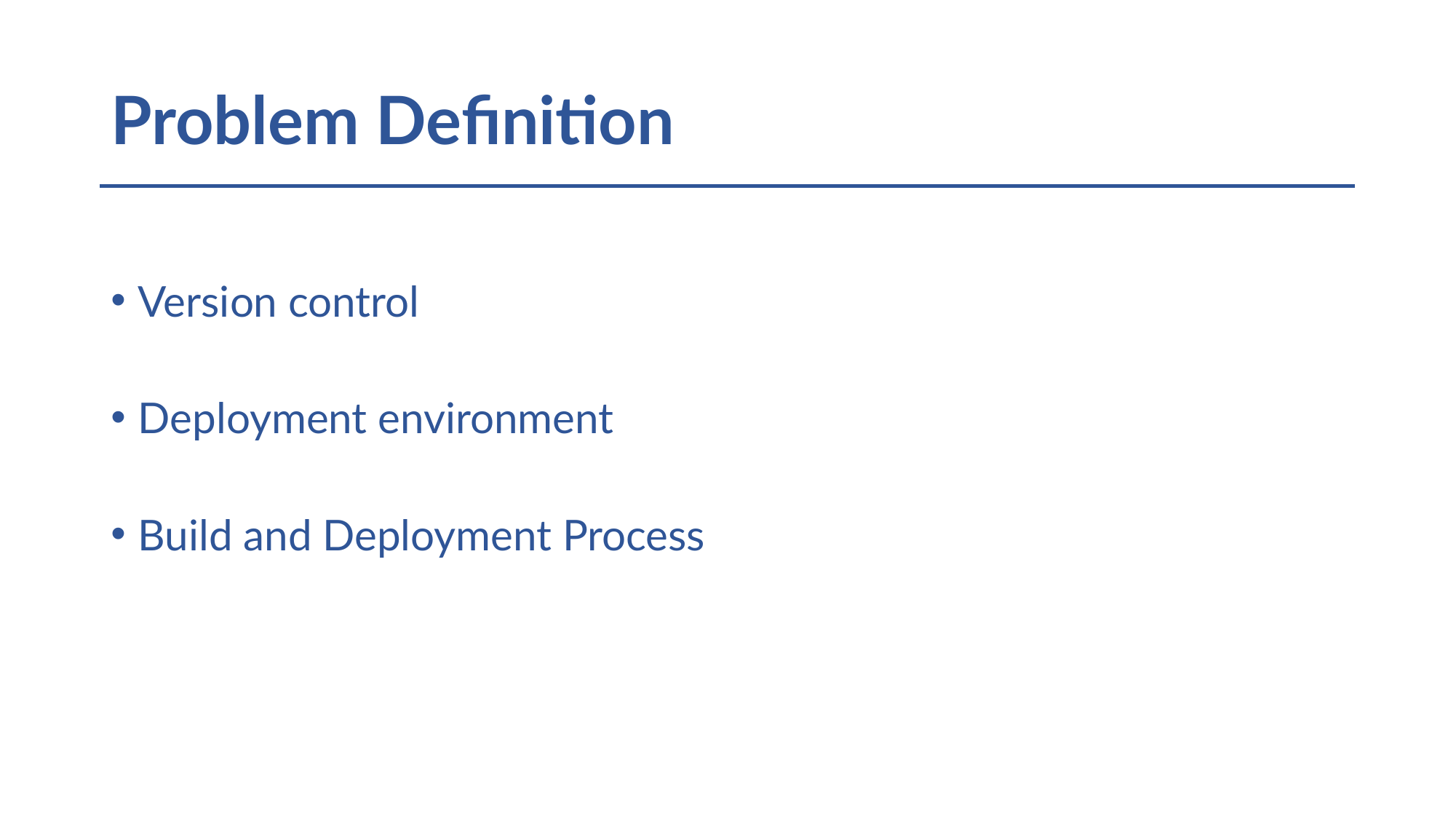

# Problem Definition
Version control
Deployment environment
Build and Deployment Process